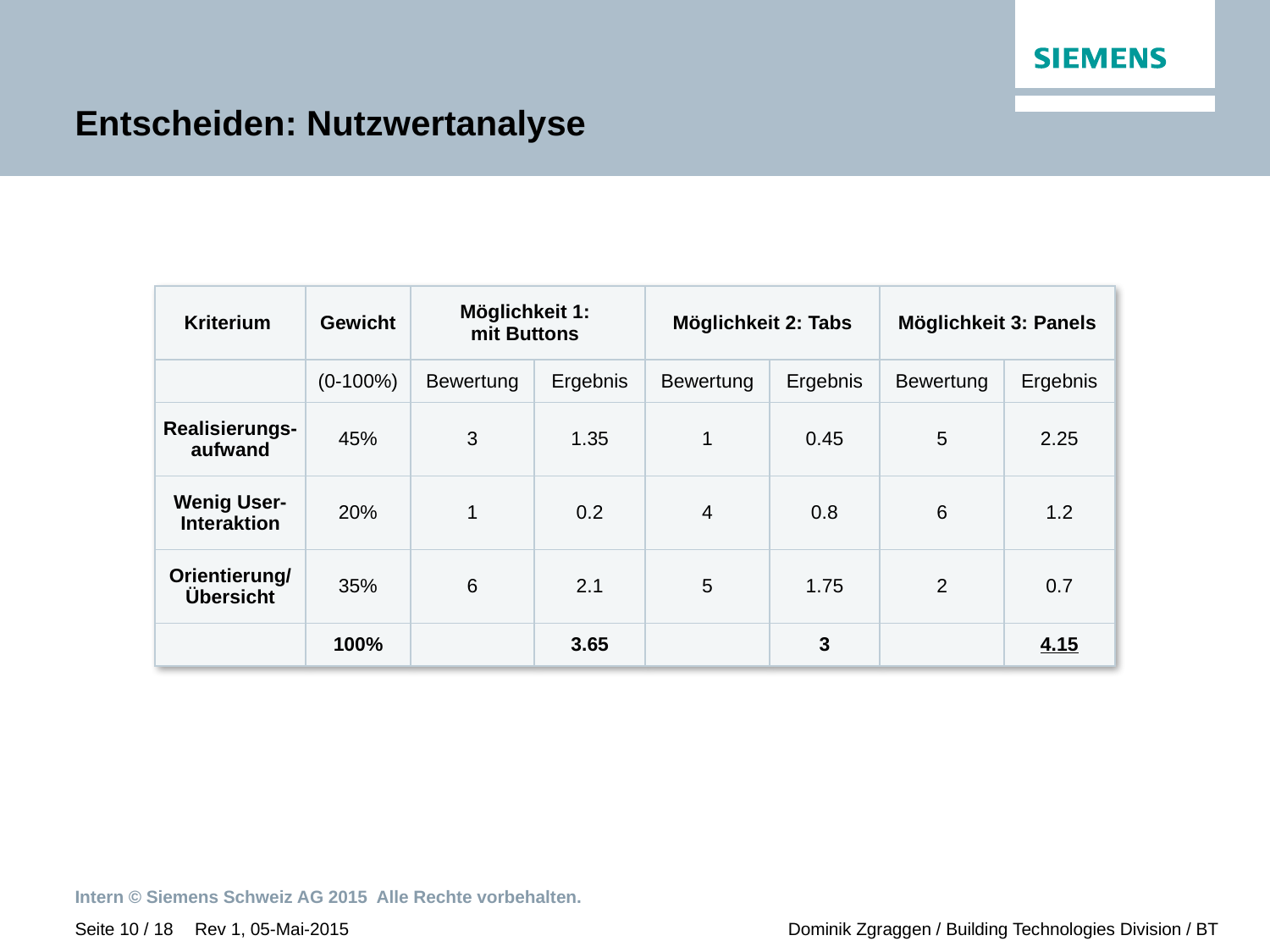

# Entscheiden: Nutzwertanalyse
| Kriterium | Gewicht | Möglichkeit 1: mit Buttons |  | Möglichkeit 2: Tabs |  | Möglichkeit 3: Panels |  |
| --- | --- | --- | --- | --- | --- | --- | --- |
|  | (0-100%) | Bewertung | Ergebnis | Bewertung | Ergebnis | Bewertung | Ergebnis |
| Realisierungs-aufwand | 45% | 3 | 1.35 | 1 | 0.45 | 5 | 2.25 |
| Wenig User-Interaktion | 20% | 1 | 0.2 | 4 | 0.8 | 6 | 1.2 |
| Orientierung/ Übersicht | 35% | 6 | 2.1 | 5 | 1.75 | 2 | 0.7 |
|  | 100% |  | 3.65 |  | 3 |  | 4.15 |